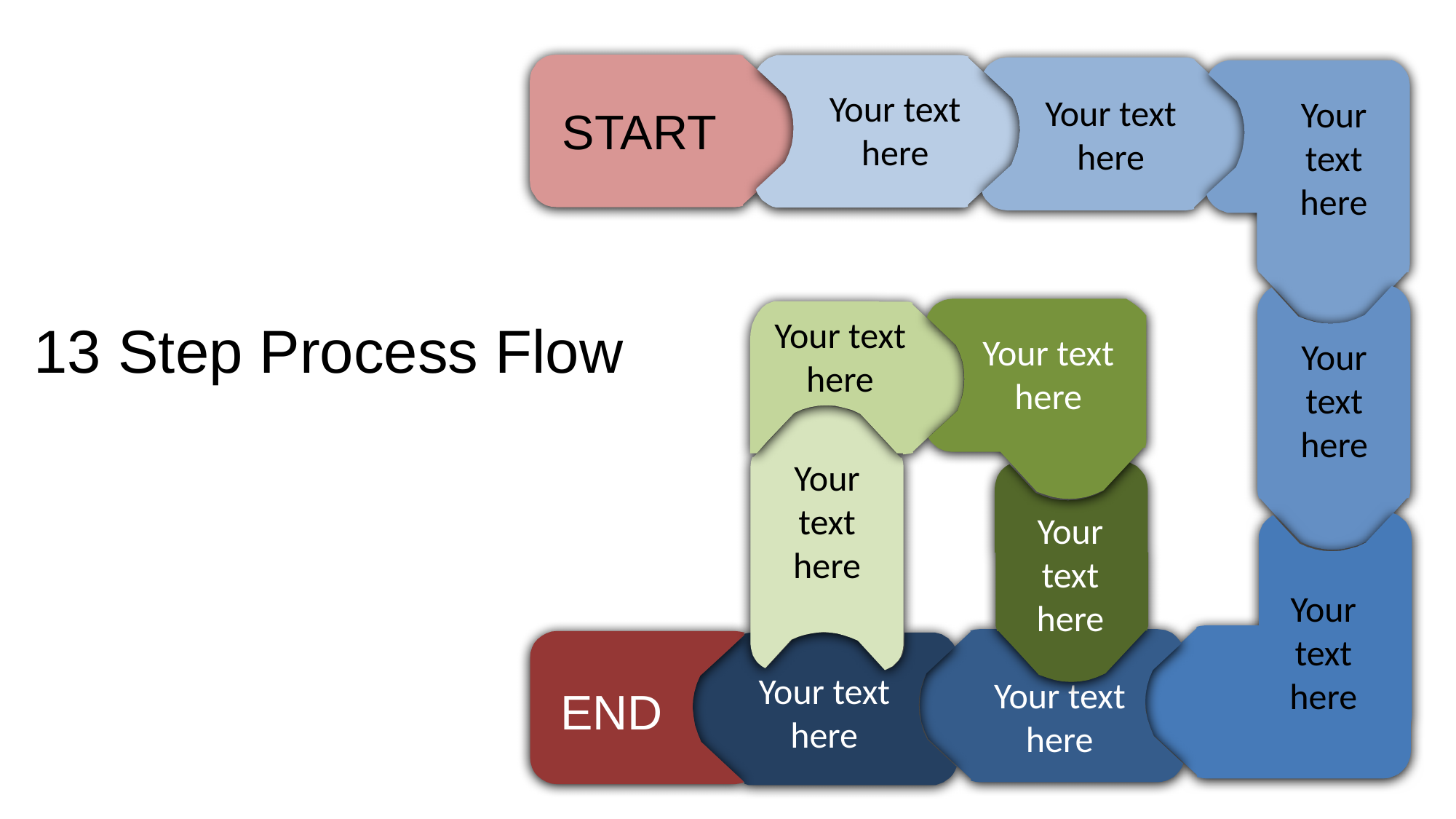

START

Your text here

Your text here

Your text here

Your text here
# 13 Step Process Flow

Your text here

Your text here

Your text here

Your text here

Your text here

Your text here

END

Your text here